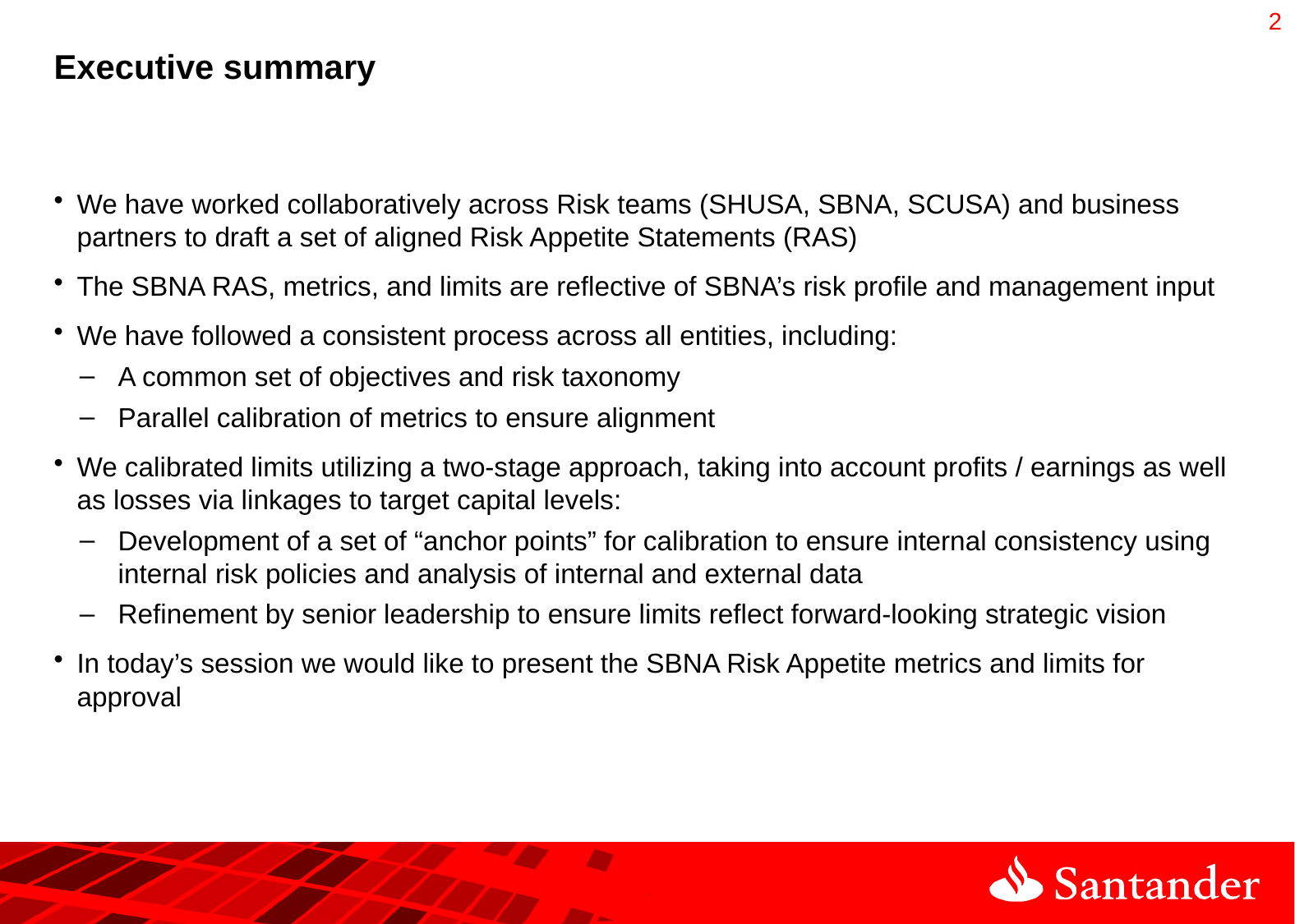

2
# Executive summary
We have worked collaboratively across Risk teams (SHUSA, SBNA, SCUSA) and business partners to draft a set of aligned Risk Appetite Statements (RAS)
The SBNA RAS, metrics, and limits are reflective of SBNA’s risk profile and management input
We have followed a consistent process across all entities, including:
A common set of objectives and risk taxonomy
Parallel calibration of metrics to ensure alignment
We calibrated limits utilizing a two-stage approach, taking into account profits / earnings as well as losses via linkages to target capital levels:
Development of a set of “anchor points” for calibration to ensure internal consistency using internal risk policies and analysis of internal and external data
Refinement by senior leadership to ensure limits reflect forward-looking strategic vision
In today’s session we would like to present the SBNA Risk Appetite metrics and limits for approval